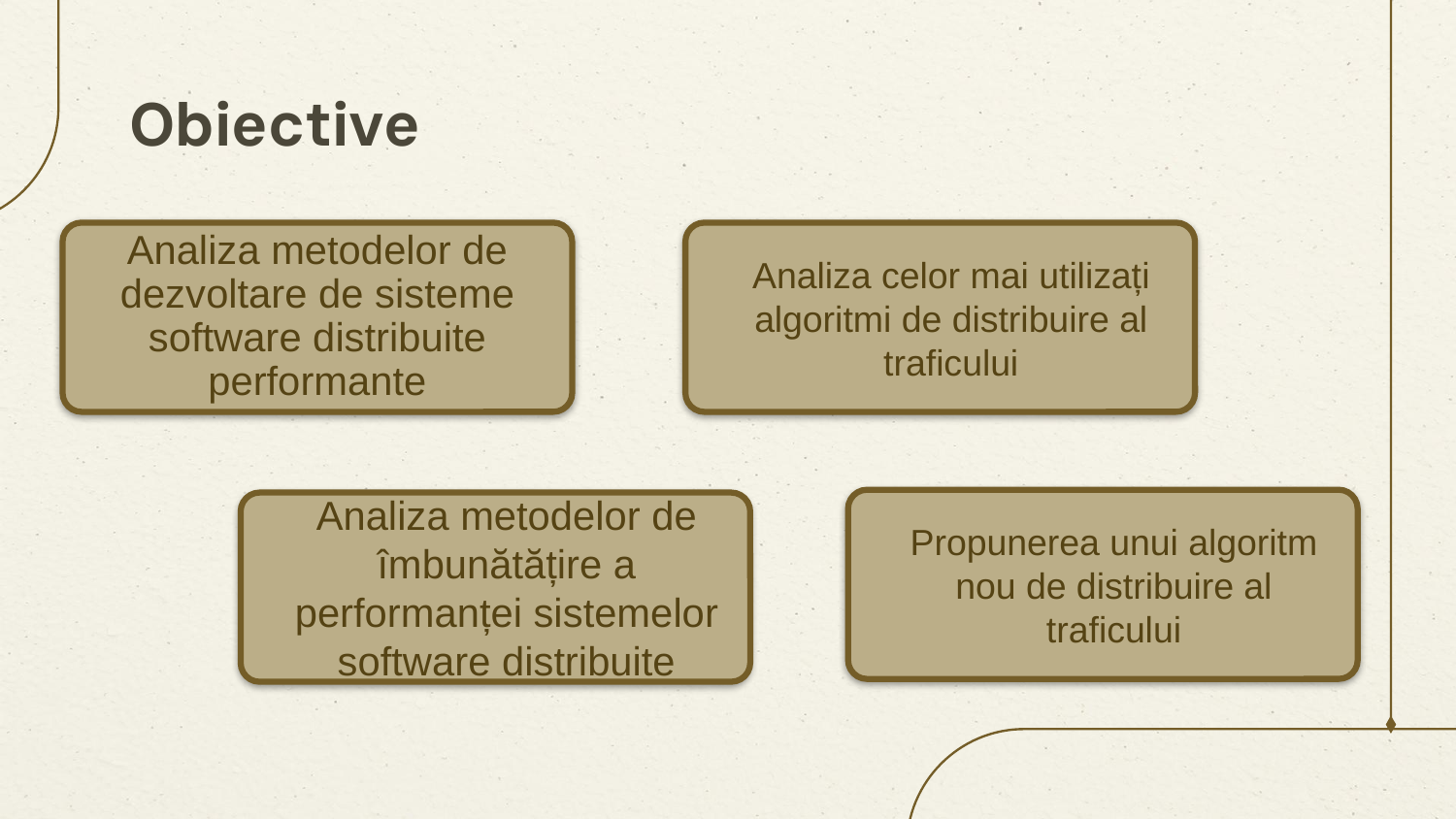

# Obiective

Analiza metodelor de dezvoltare de sisteme software distribuite performante

Analiza celor mai utilizați algoritmi de distribuire al traficului

Propunerea unui algoritm nou de distribuire al traficului

Analiza metodelor de îmbunătățire a performanței sistemelor software distribuite